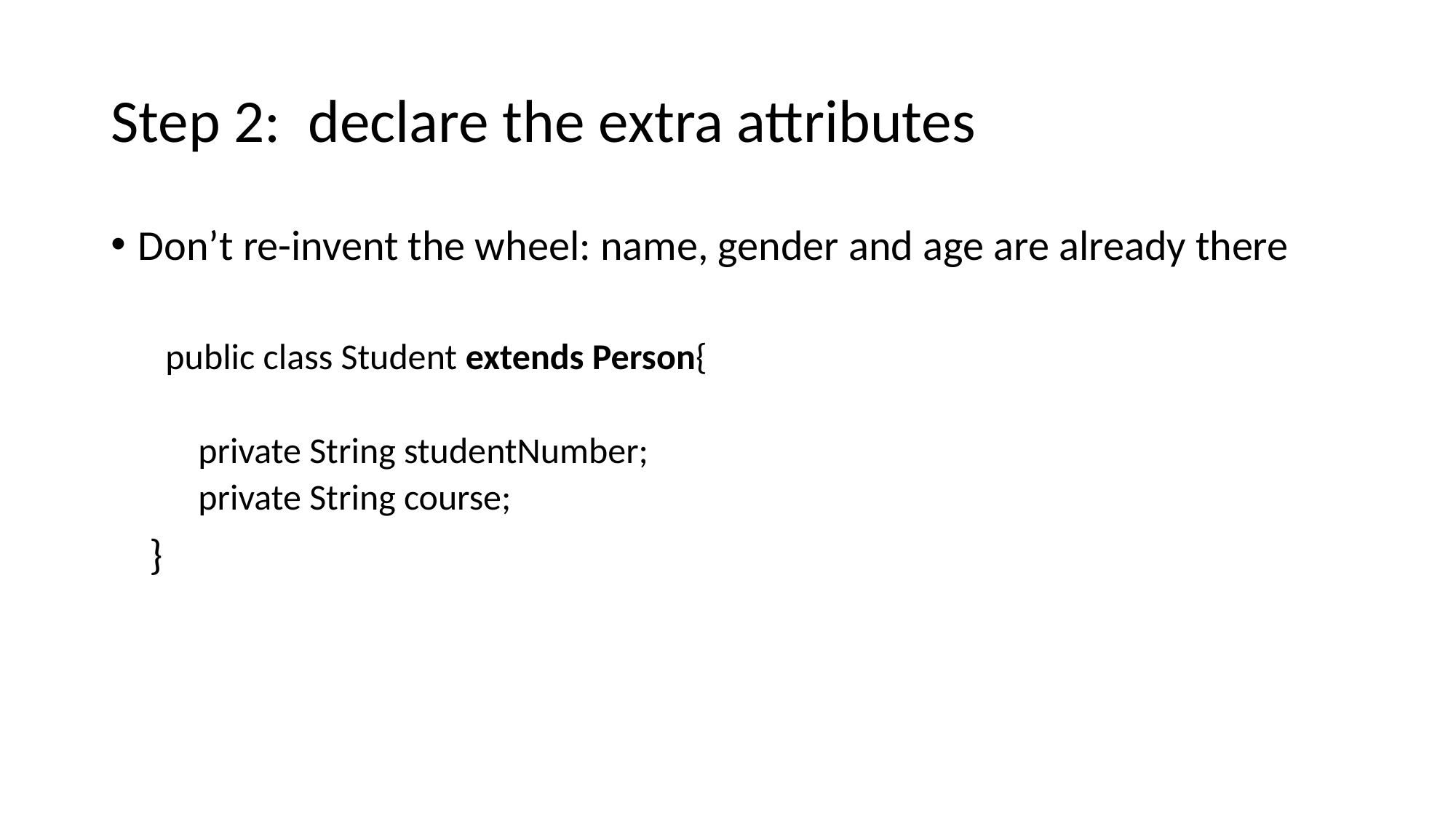

# Step 2:  declare the extra attributes
Don’t re-invent the wheel: name, gender and age are already there

public class Student extends Person{

    private String studentNumber;
    private String course;
    }